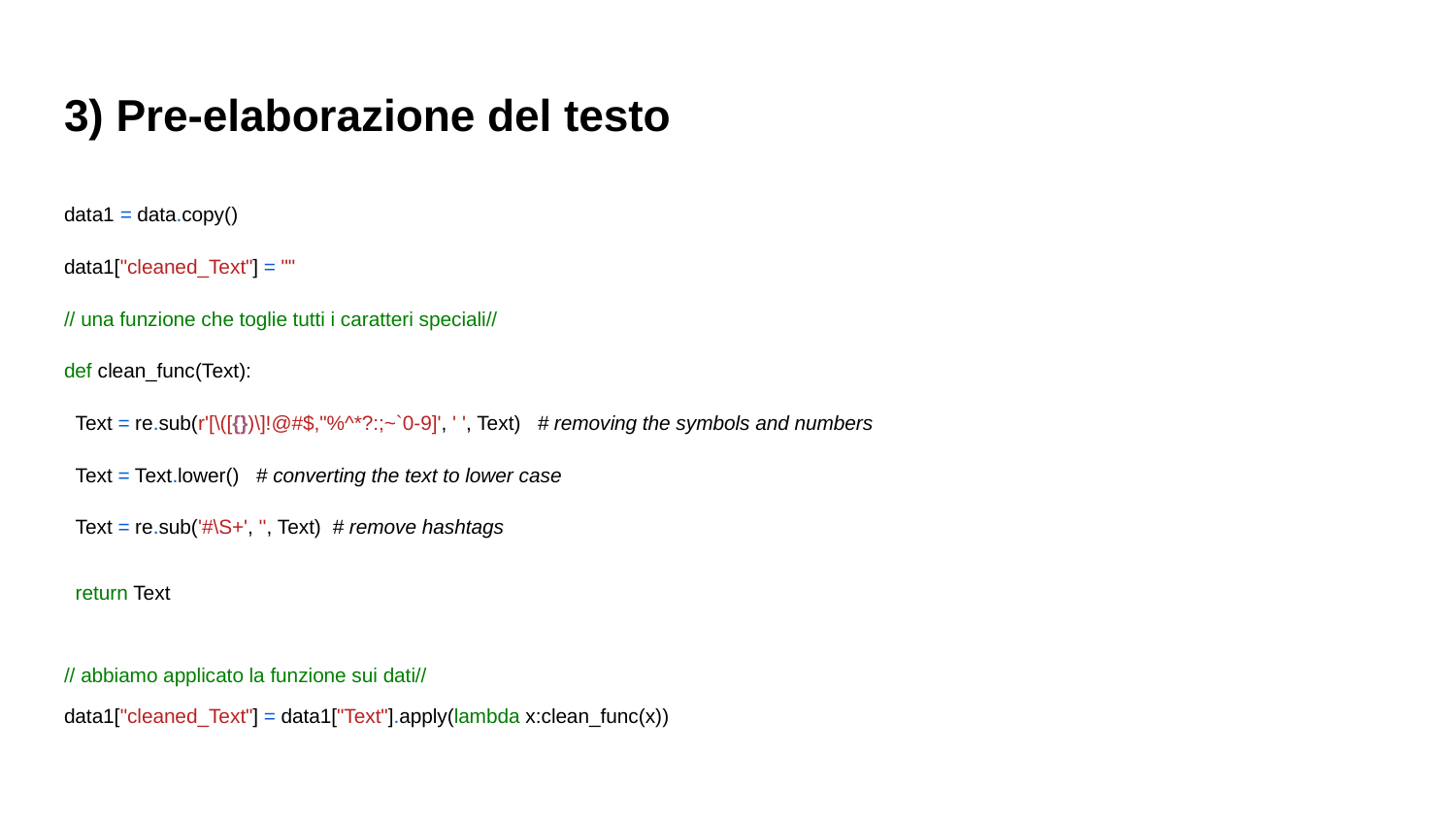

# 3) Pre-elaborazione del testo

data1 = data.copy()
data1["cleaned_Text"] = ""
// una funzione che toglie tutti i caratteri speciali//
def clean_func(Text):
  Text = re.sub(r'[\([{})\]!@#$,"%^*?:;~`0-9]', ' ', Text)   # removing the symbols and numbers
  Text = Text.lower()   # converting the text to lower case
  Text = re.sub('#\S+', '', Text)  # remove hashtags
  return Text

// abbiamo applicato la funzione sui dati//
data1["cleaned_Text"] = data1["Text"].apply(lambda x:clean_func(x))